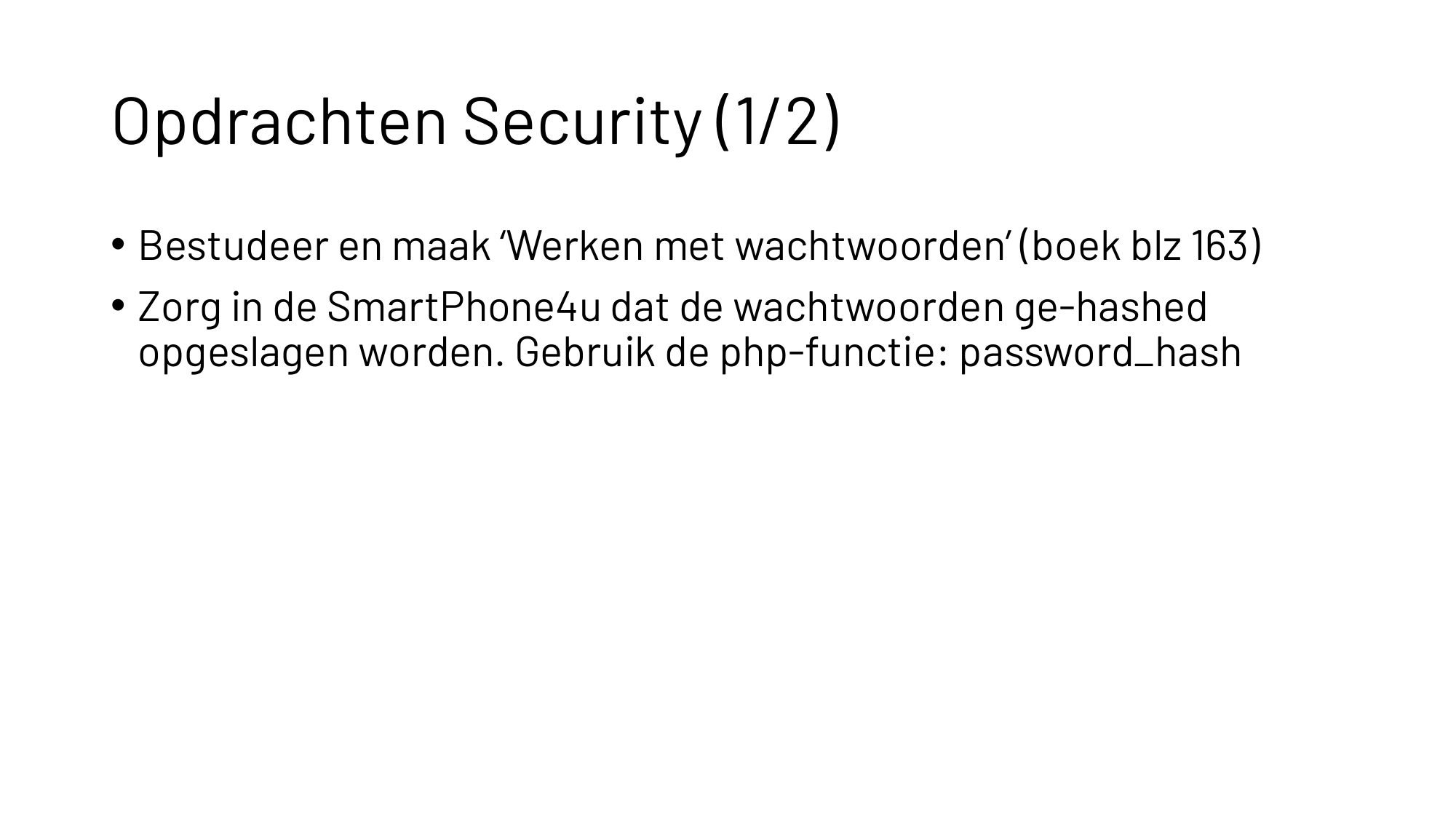

# Opdrachten Security (1/2)
Bestudeer en maak ‘Werken met wachtwoorden’ (boek blz 163)
Zorg in de SmartPhone4u dat de wachtwoorden ge-hashed opgeslagen worden. Gebruik de php-functie: password_hash